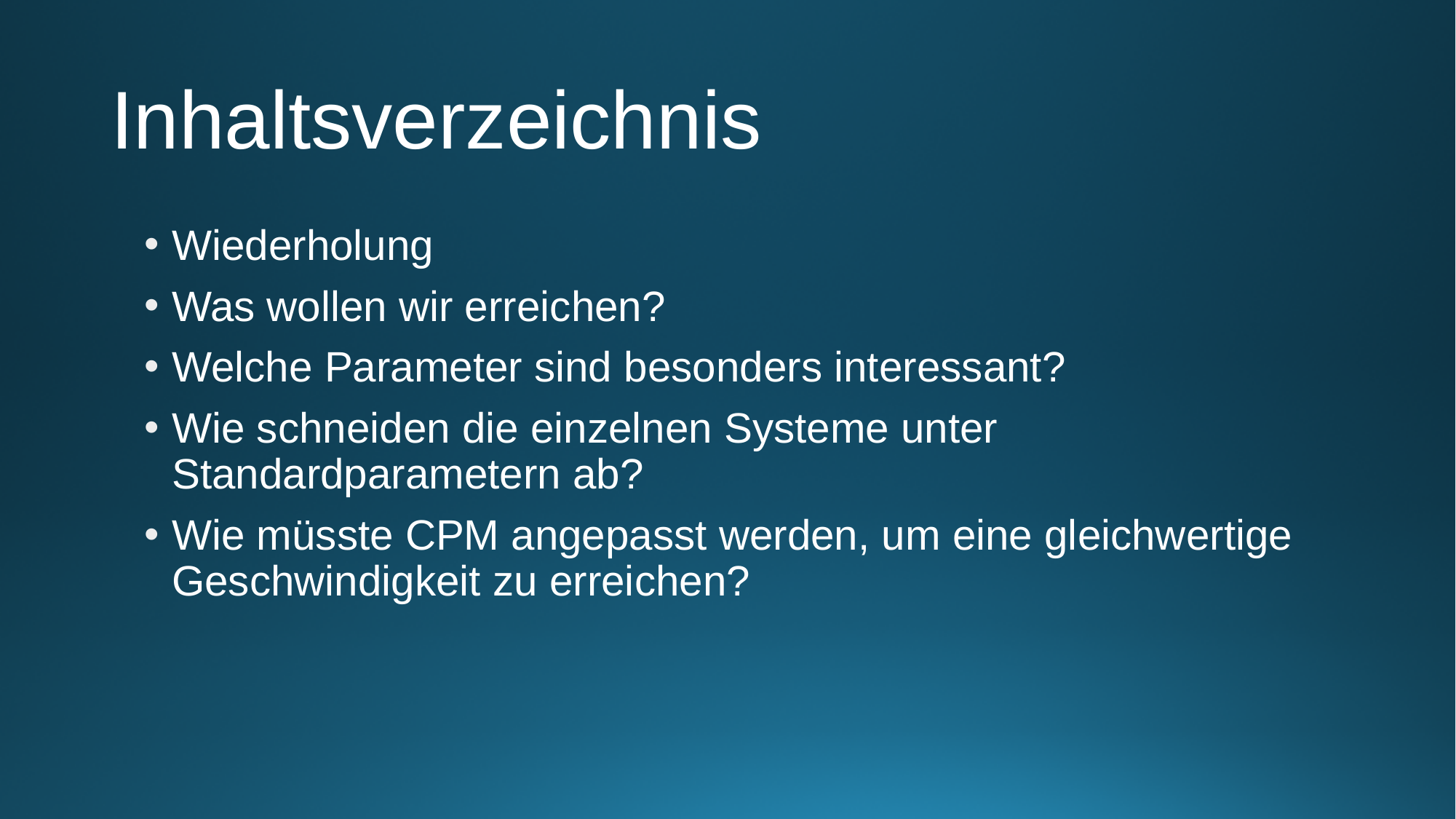

# Inhaltsverzeichnis
Wiederholung
Was wollen wir erreichen?
Welche Parameter sind besonders interessant?
Wie schneiden die einzelnen Systeme unter Standardparametern ab?
Wie müsste CPM angepasst werden, um eine gleichwertige Geschwindigkeit zu erreichen?